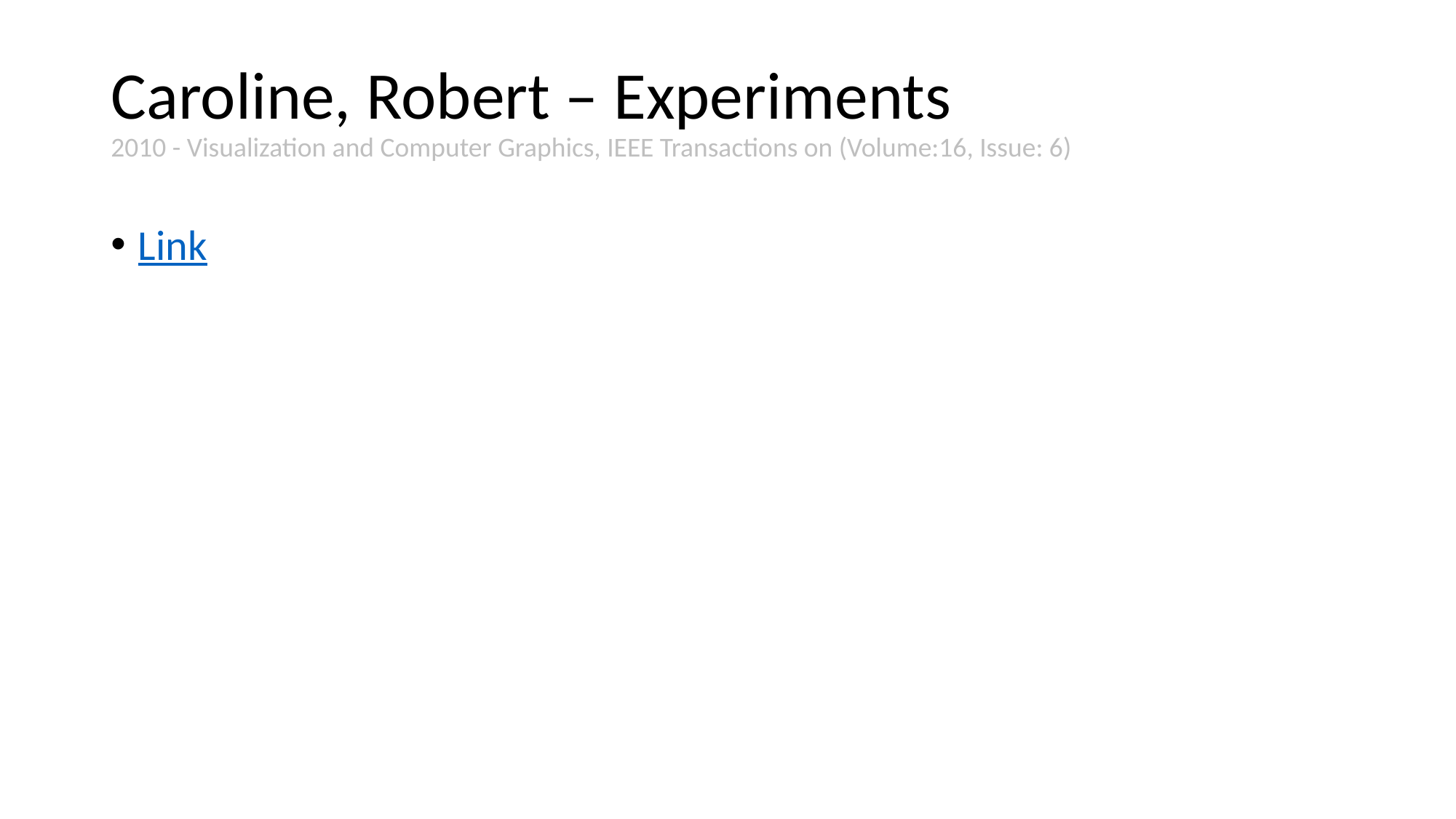

# Caroline, Robert – Experiments 2010 - Visualization and Computer Graphics, IEEE Transactions on (Volume:16, Issue: 6)
Link